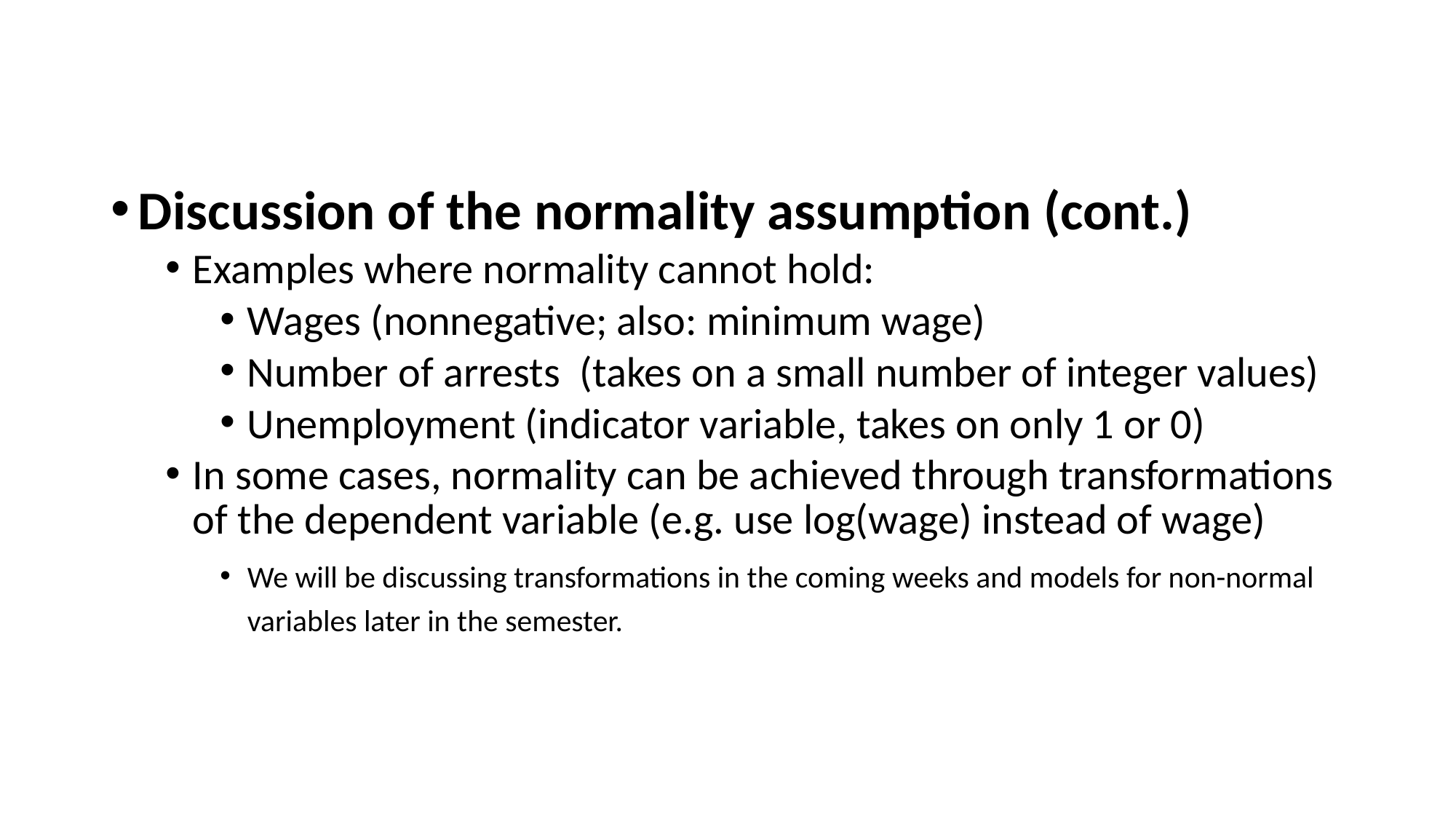

Discussion of the normality assumption (cont.)
Examples where normality cannot hold:
Wages (nonnegative; also: minimum wage)
Number of arrests  (takes on a small number of integer values)
Unemployment (indicator variable, takes on only 1 or 0)
In some cases, normality can be achieved through transformations of the dependent variable (e.g. use log(wage) instead of wage)
We will be discussing transformations in the coming weeks and models for non-normal variables later in the semester.